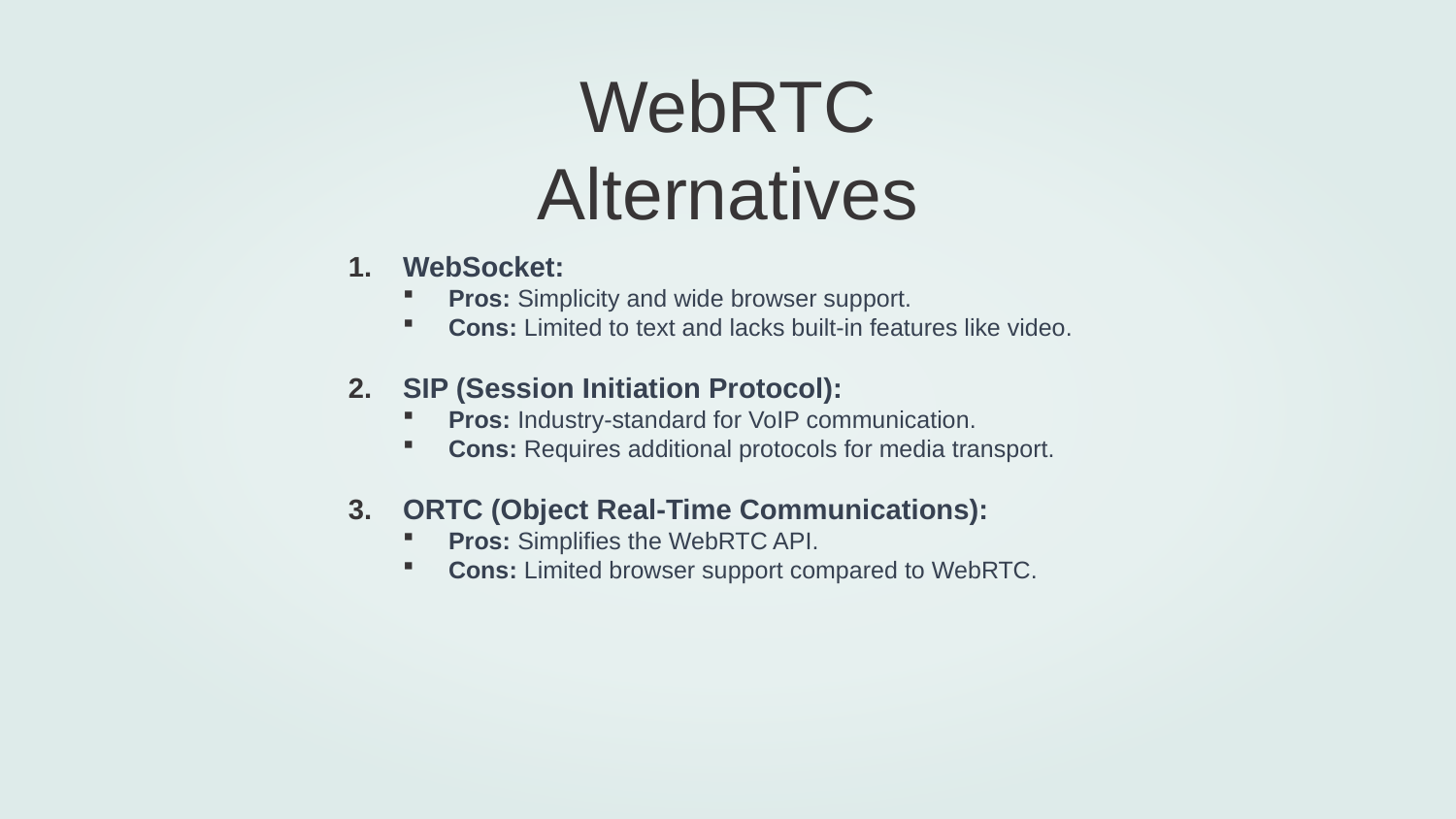

# WebRTC Alternatives
WebSocket:
Pros: Simplicity and wide browser support.
Cons: Limited to text and lacks built-in features like video.

SIP (Session Initiation Protocol):
Pros: Industry-standard for VoIP communication.
Cons: Requires additional protocols for media transport.

ORTC (Object Real-Time Communications):
Pros: Simplifies the WebRTC API.
Cons: Limited browser support compared to WebRTC.